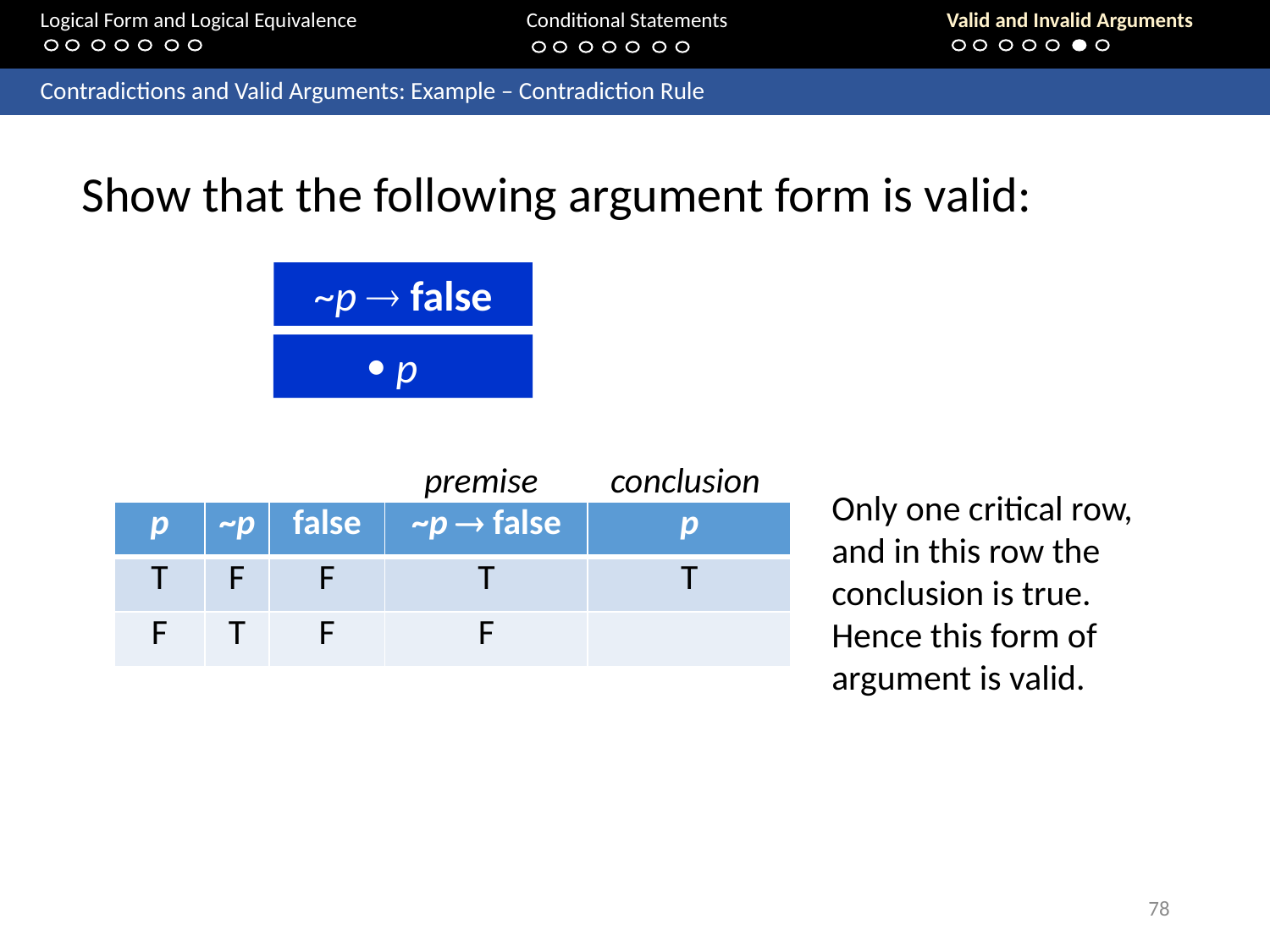

Logical Form and Logical Equivalence		Conditional Statements			Valid and Invalid Arguments

	Contradictions and Valid Arguments: Example – Contradiction Rule
Show that the following argument form is valid:
~p → false
• p
premise
conclusion
Only one critical row, and in this row the conclusion is true.
Hence this form of argument is valid.
| p | ~p | false | ~p → false | p |
| --- | --- | --- | --- | --- |
| T | F | F | T | T |
| F | T | F | F |  |
78